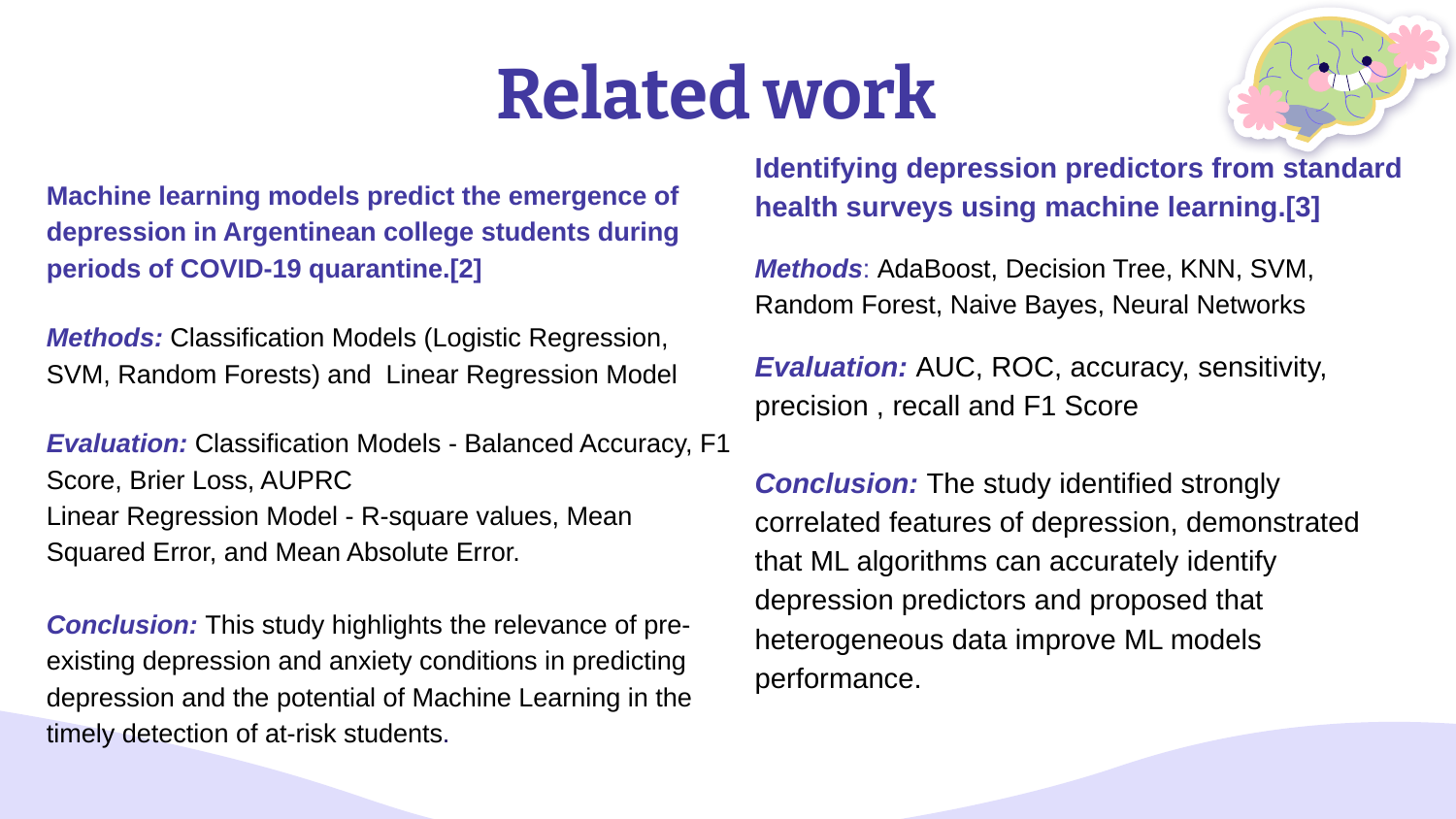

# Related work
Identifying depression predictors from standard health surveys using machine learning.[3]
Methods: AdaBoost, Decision Tree, KNN, SVM, Random Forest, Naive Bayes, Neural Networks
Evaluation: AUC, ROC, accuracy, sensitivity, precision , recall and F1 Score

Conclusion: The study identified strongly correlated features of depression, demonstrated that ML algorithms can accurately identify depression predictors and proposed that heterogeneous data improve ML models performance.

Machine learning models predict the emergence of depression in Argentinean college students during periods of COVID-19 quarantine.[2]

Methods: Classification Models (Logistic Regression, SVM, Random Forests) and  Linear Regression Model

Evaluation: Classification Models - Balanced Accuracy, F1 Score, Brier Loss, AUPRC
Linear Regression Model - R-square values, Mean Squared Error, and Mean Absolute Error.

Conclusion: This study highlights the relevance of pre-existing depression and anxiety conditions in predicting depression and the potential of Machine Learning in the timely detection of at-risk students.